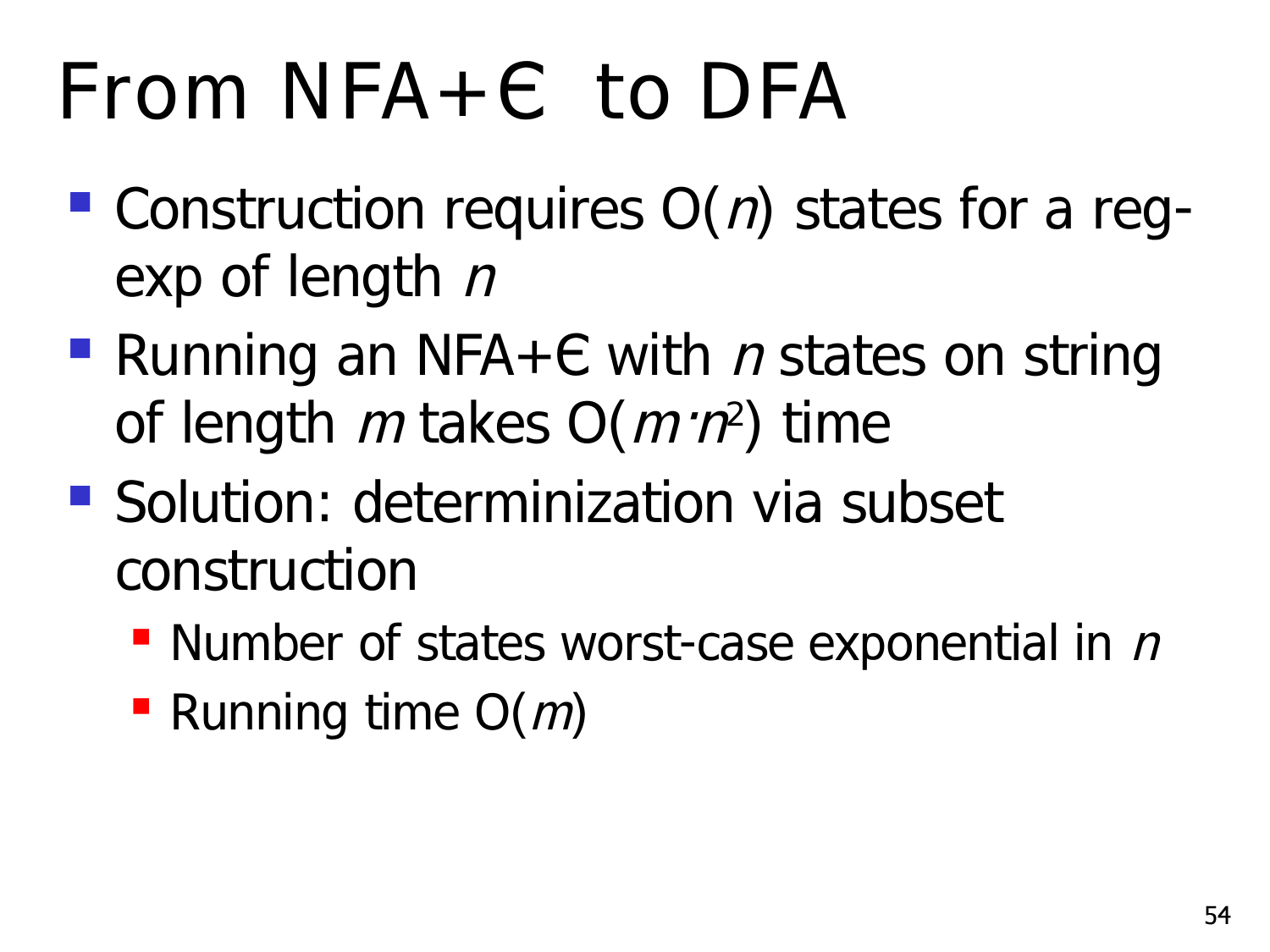

# From NFA+Є  to DFA
Construction requires O(n) states for a reg-exp of length n
Running an NFA+Є with n states on string of length m takes O(m·n2) time
Solution: determinization via subset construction
Number of states worst-case exponential in n
Running time O(m)
54